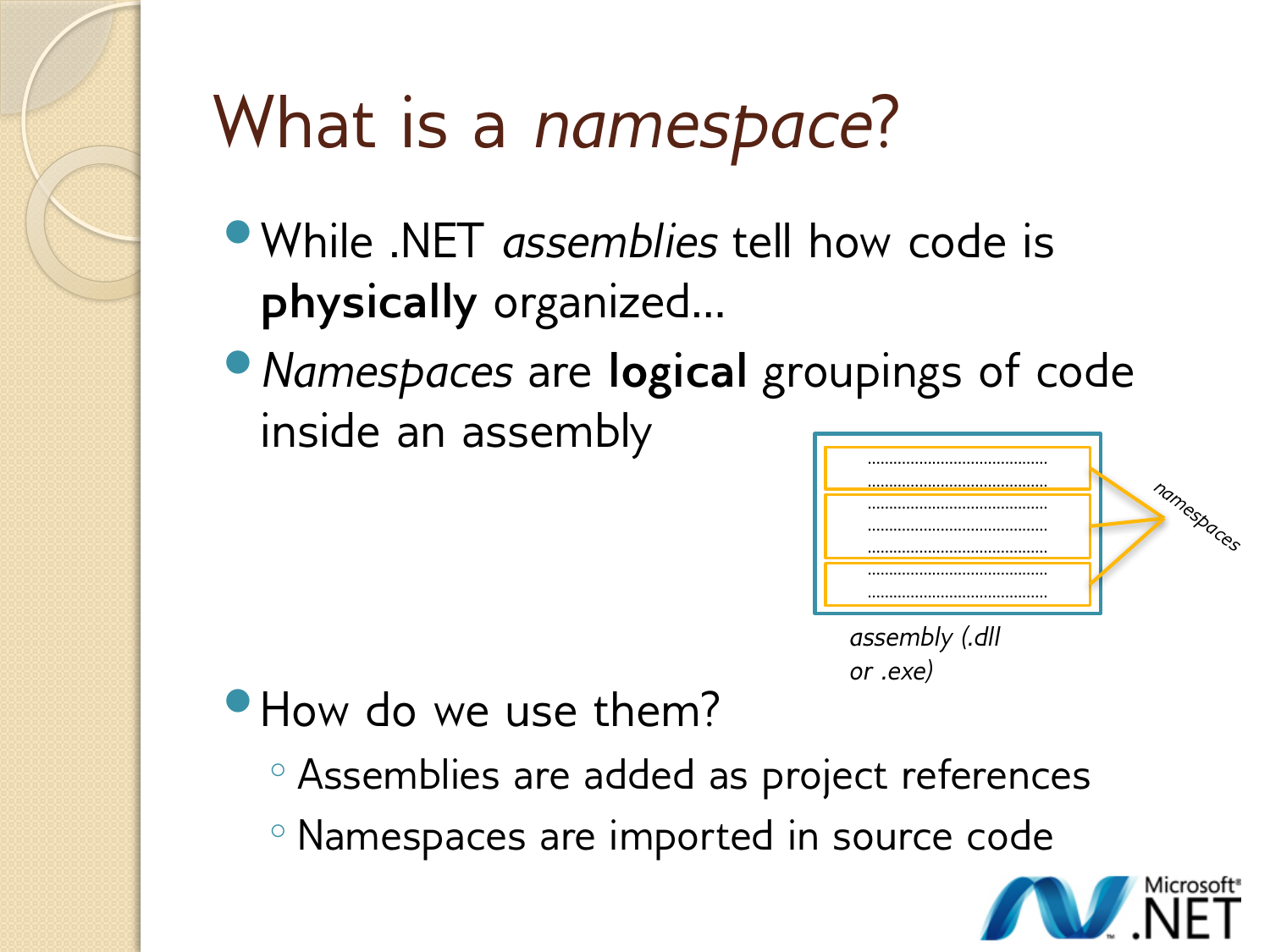

# What is a namespace?
While .NET assemblies tell how code is physically organized…
Namespaces are logical groupings of code inside an assembly

How do we use them?
Assemblies are added as project references
Namespaces are imported in source code
……………………………………
……………………………………
……………………………………
……………………………………
……………………………………
……………………………………
……………………………………
assembly (.dll or .exe)

namespaces